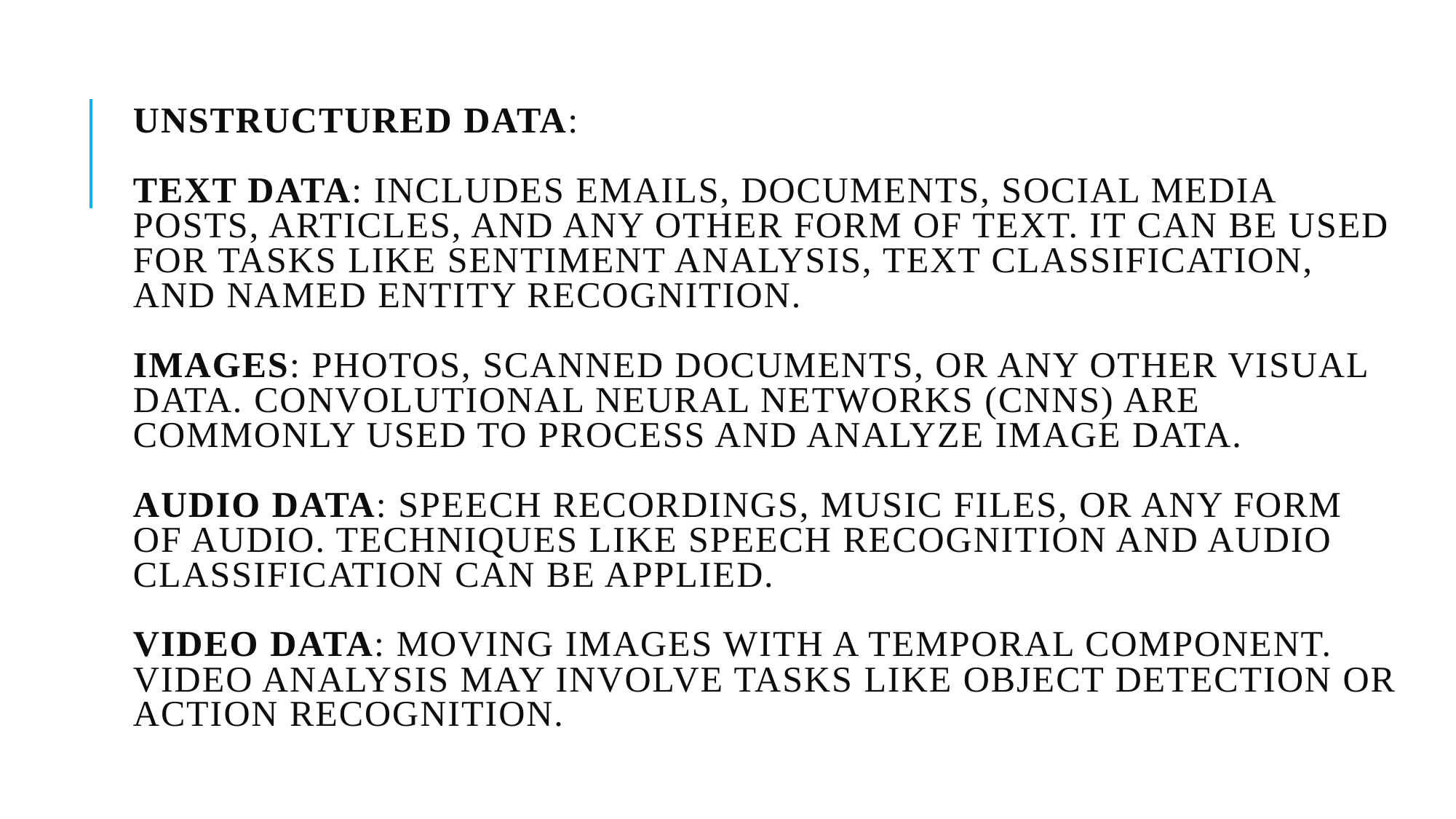

# Unstructured Data: Text Data: Includes emails, documents, social media posts, articles, and any other form of text. It can be used for tasks like sentiment analysis, text classification, and named entity recognition. Images: Photos, scanned documents, or any other visual data. Convolutional Neural Networks (CNNs) are commonly used to process and analyze image data. Audio Data: Speech recordings, music files, or any form of audio. Techniques like speech recognition and audio classification can be applied. Video Data: Moving images with a temporal component. Video analysis may involve tasks like object detection or action recognition.